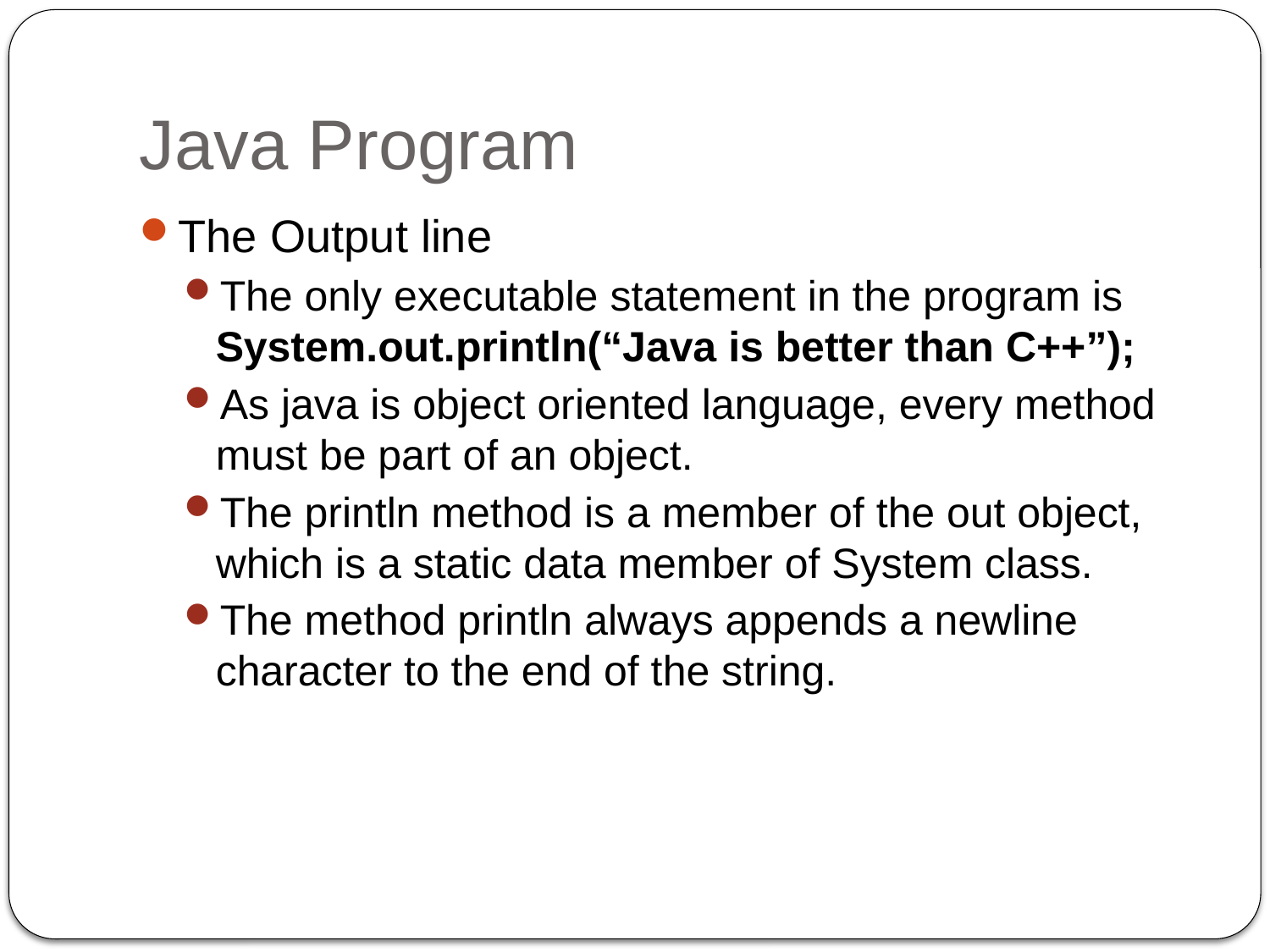

# Java Program
The Output line
The only executable statement in the program is System.out.println(“Java is better than C++”);
As java is object oriented language, every method must be part of an object.
The println method is a member of the out object, which is a static data member of System class.
The method println always appends a newline character to the end of the string.